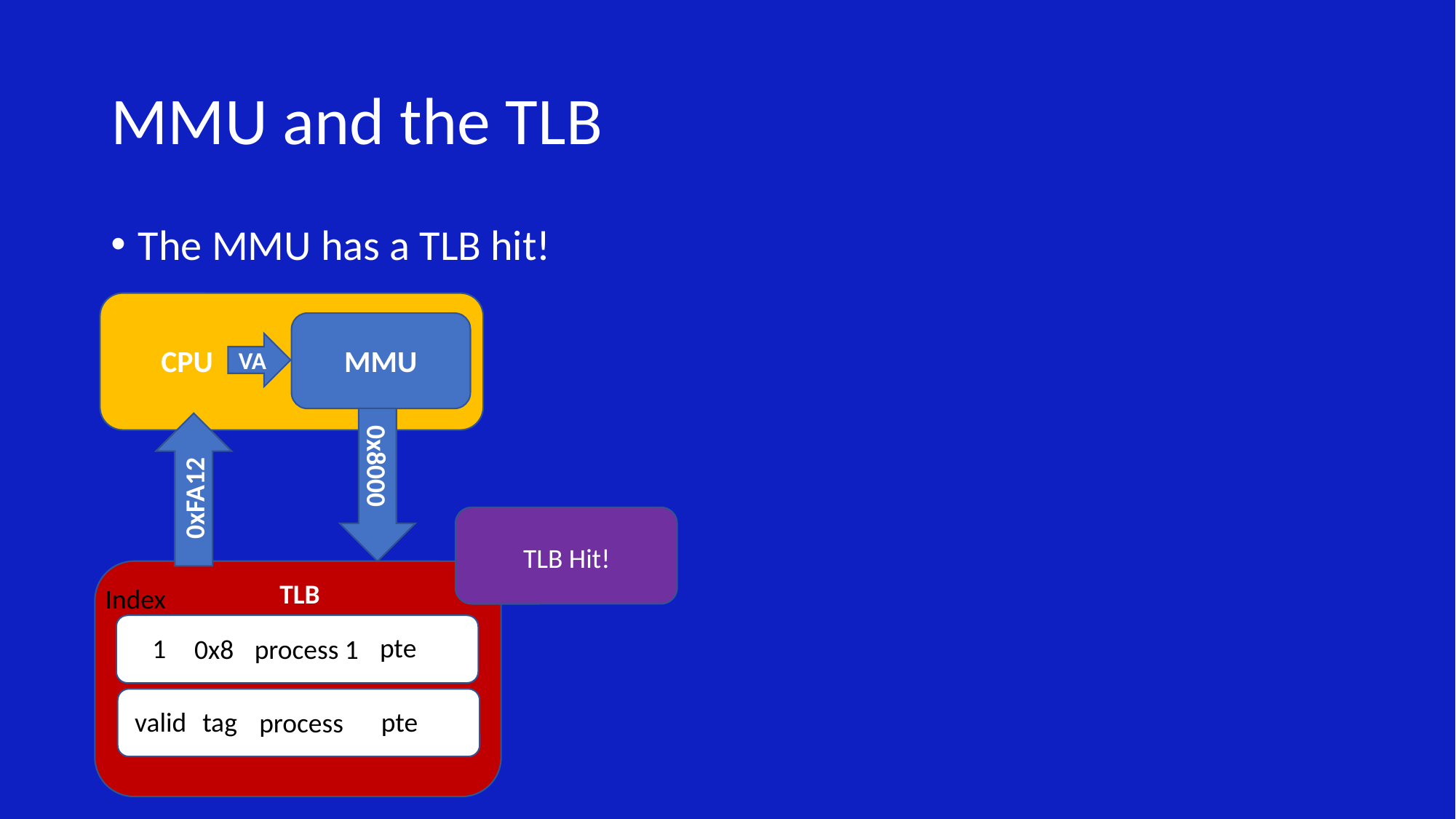

# MMU and the TLB
The MMU has a TLB hit!

CPU
MMU
VA
0x8000

0xFA12

TLB Hit!

TLB
Index

pte
1
0x8
process 1

tag
pte
valid
process